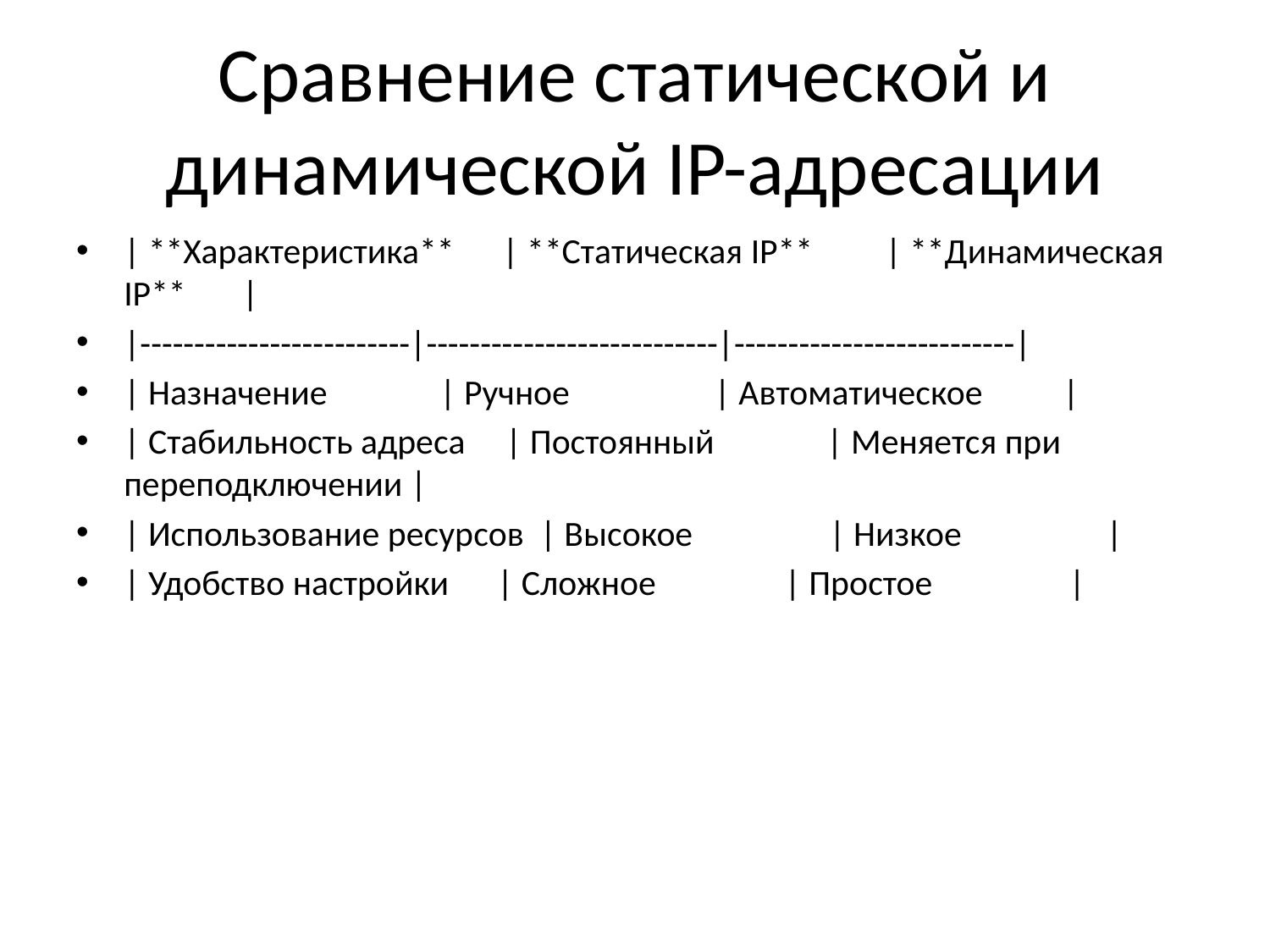

# Сравнение статической и динамической IP-адресации
| **Характеристика**      | **Статическая IP**         | **Динамическая IP**       |
|-------------------------|---------------------------|--------------------------|
| Назначение              | Ручное                  | Автоматическое          |
| Стабильность адреса     | Постоянный              | Меняется при переподключении |
| Использование ресурсов  | Высокое                 | Низкое                  |
| Удобство настройки      | Сложное                | Простое                 |